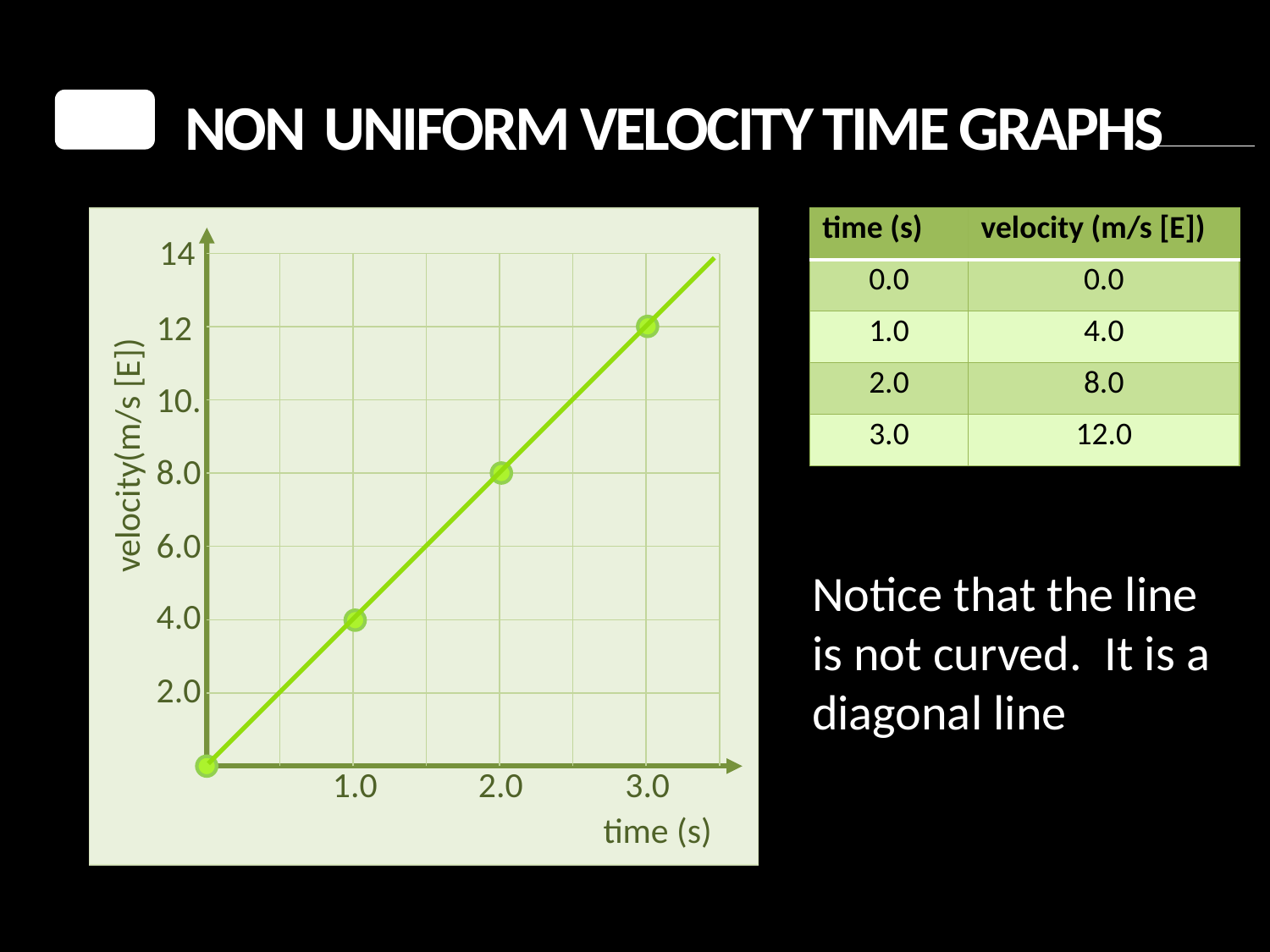

NON Uniform velocity Time Graphs

14
velocity(m/s [E])
time (s)
12
10.
8.0
6.0
4.0
2.0

1.0

2.0

3.0

| time (s) | velocity (m/s [E]) |
| --- | --- |
| 0.0 | 0.0 |
| 1.0 | 4.0 |
| 2.0 | 8.0 |
| 3.0 | 12.0 |

Notice that the line is not curved.  It is a diagonal line